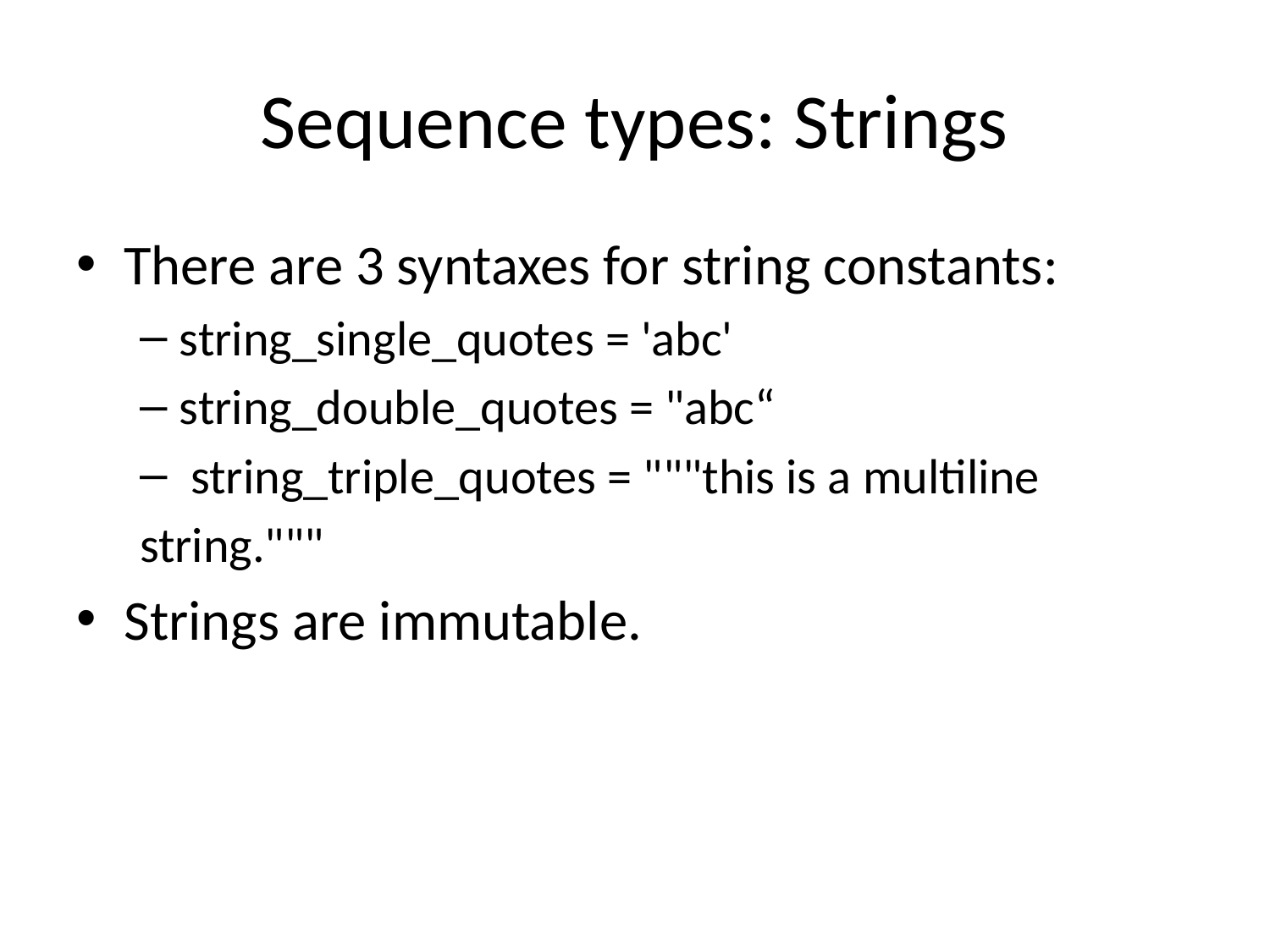

# Sequence types: Strings
There are 3 syntaxes for string constants:
string_single_quotes = 'abc'
string_double_quotes = "abc“
 string_triple_quotes = """this is a multiline
string."""
Strings are immutable.